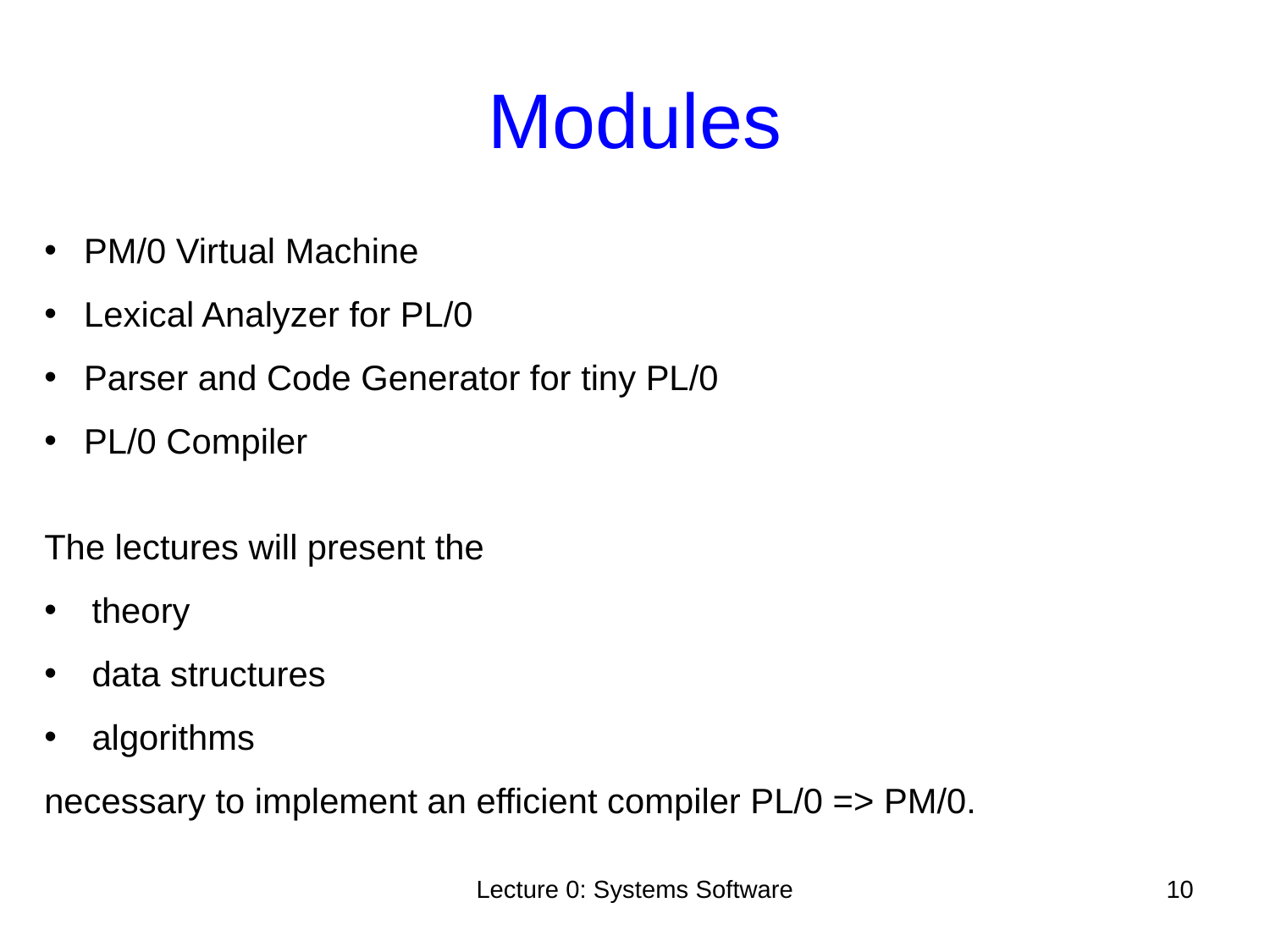

# Modules
PM/0 Virtual Machine

Lexical Analyzer for PL/0

Parser and Code Generator for tiny PL/0

PL/0 Compiler

The lectures will present the

theory

data structures

algorithms

necessary to implement an efficient compiler PL/0 => PM/0.
Lecture 0: Systems Software
10